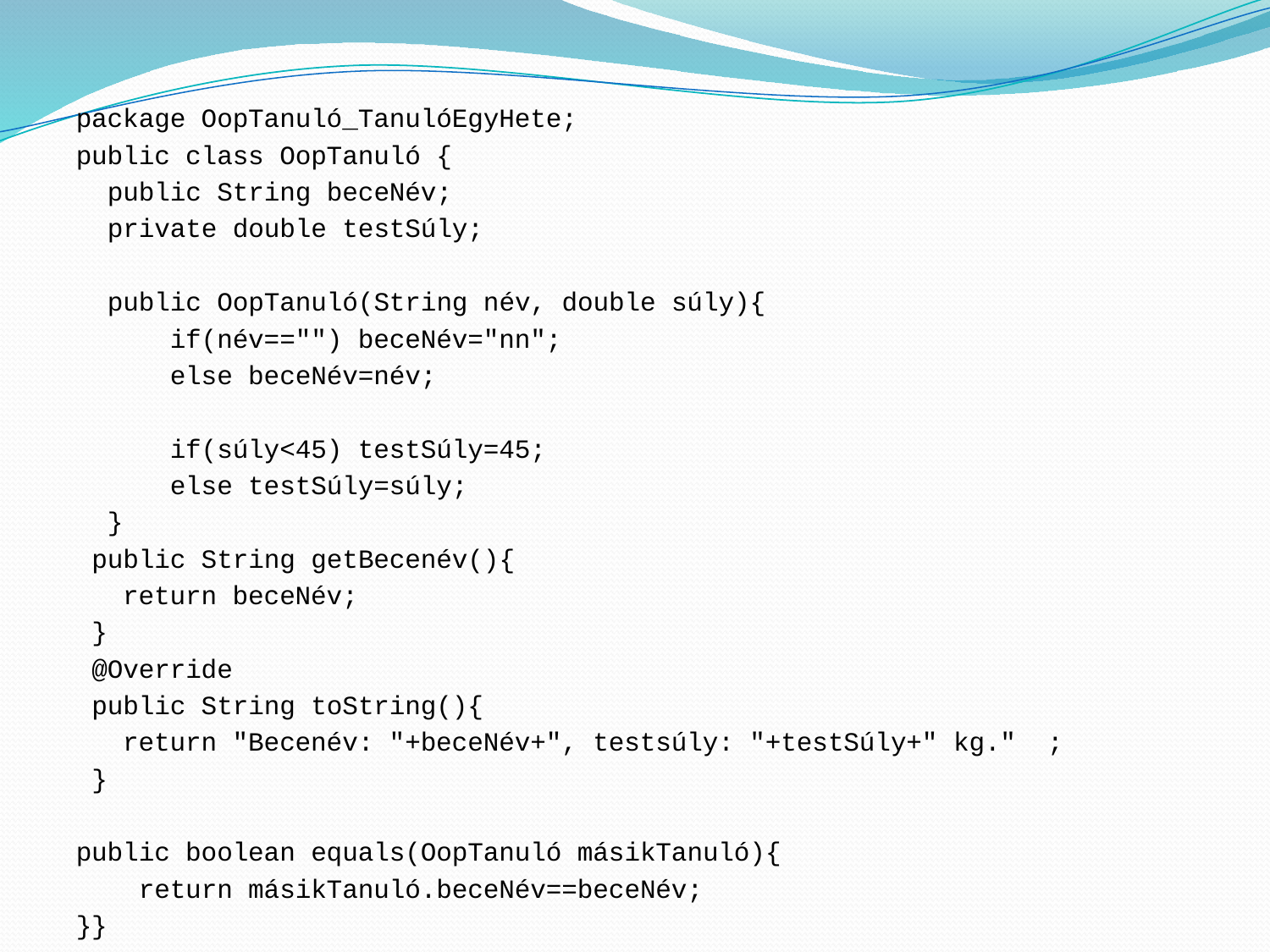

package OopTanuló_TanulóEgyHete;
public class OopTanuló {
  public String beceNév;
  private double testSúly;

  public OopTanuló(String név, double súly){
      if(név=="") beceNév="nn";
      else beceNév=név;

      if(súly<45) testSúly=45;
      else testSúly=súly;
  }
 public String getBecenév(){
   return beceNév;
 }
 @Override
 public String toString(){
   return "Becenév: "+beceNév+", testsúly: "+testSúly+" kg."  ;
 }

public boolean equals(OopTanuló másikTanuló){
    return másikTanuló.beceNév==beceNév;
}}